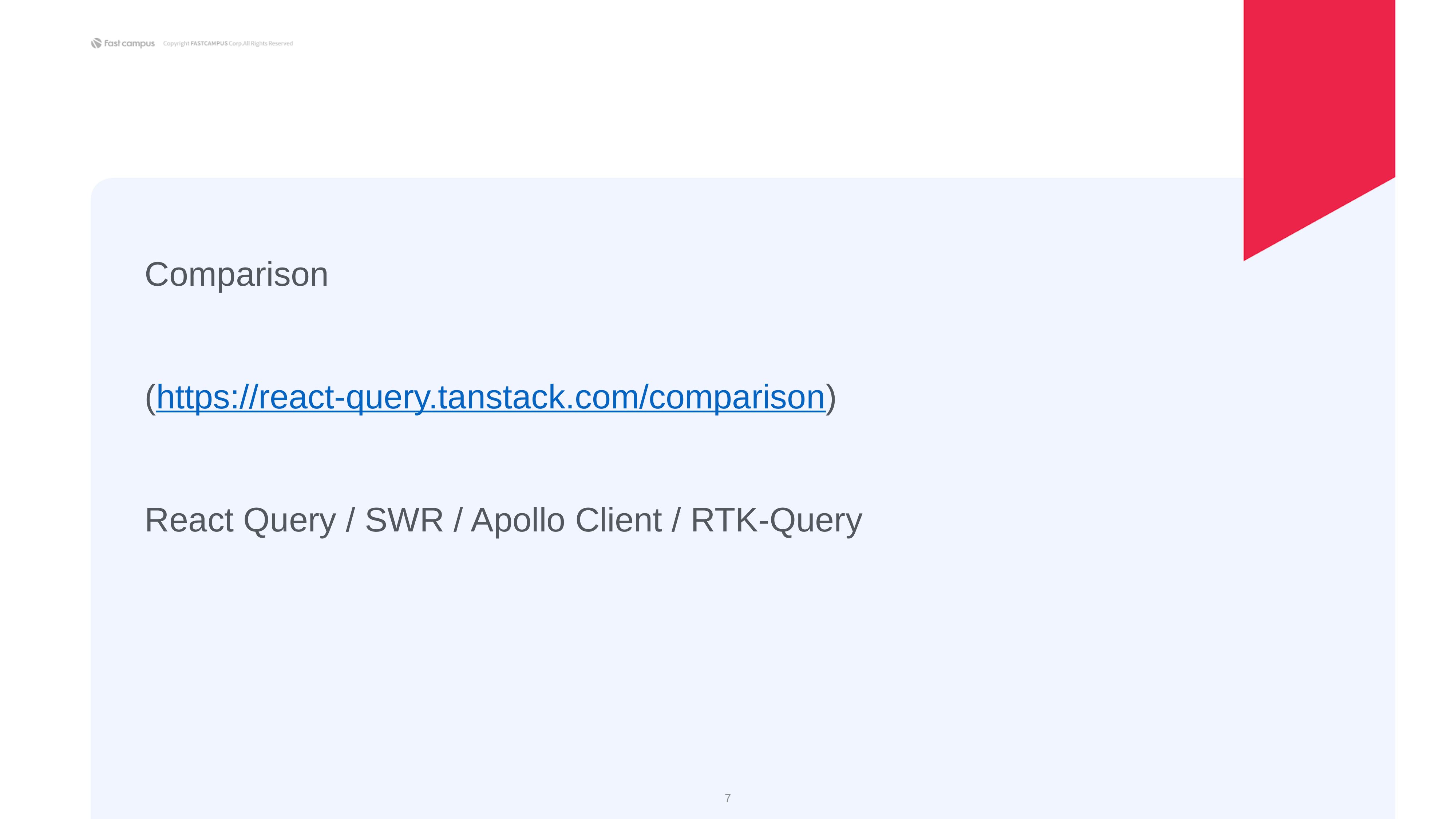

Comparison

(https://react-query.tanstack.com/comparison)

React Query / SWR / Apollo Client / RTK-Query
7